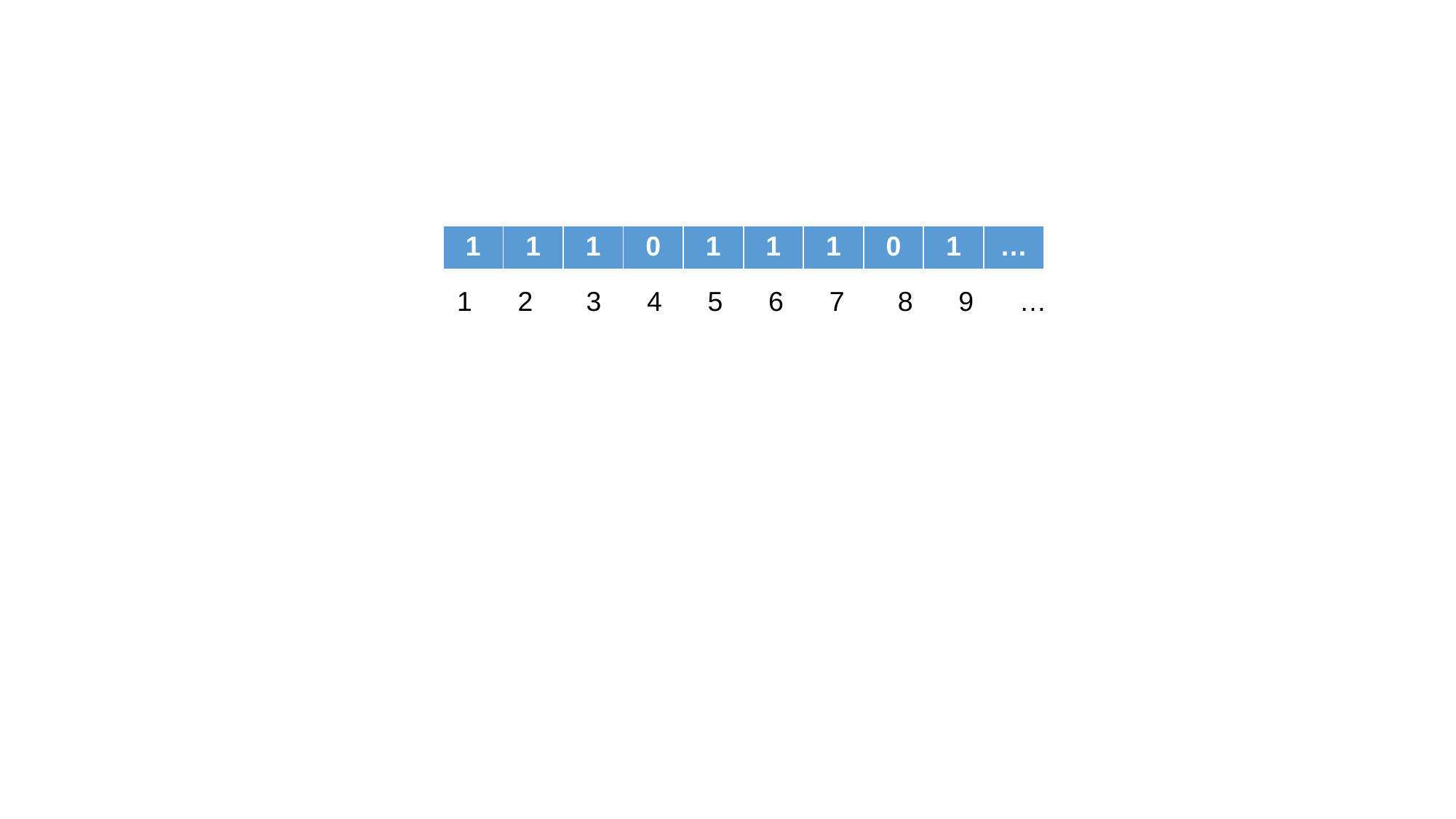

| 1 | 1 | 1 | 0 | 1 | 1 | 1 | 0 | 1 | … |
| --- | --- | --- | --- | --- | --- | --- | --- | --- | --- |
1      2       3      4      5      6      7       8      9      …